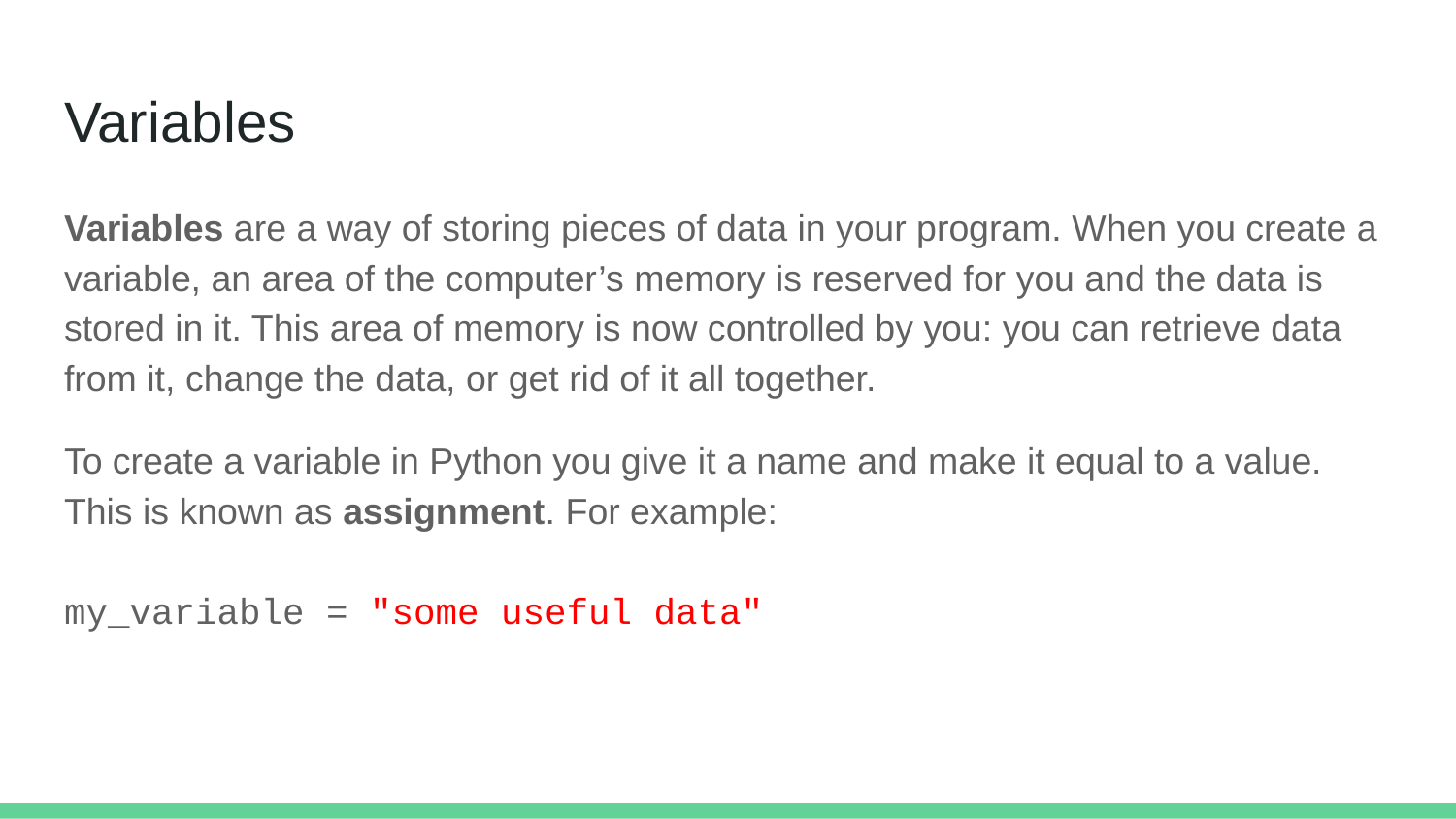

# Variables
Variables are a way of storing pieces of data in your program. When you create a variable, an area of the computer’s memory is reserved for you and the data is stored in it. This area of memory is now controlled by you: you can retrieve data from it, change the data, or get rid of it all together.
To create a variable in Python you give it a name and make it equal to a value. This is known as assignment. For example:
my_variable = "some useful data"